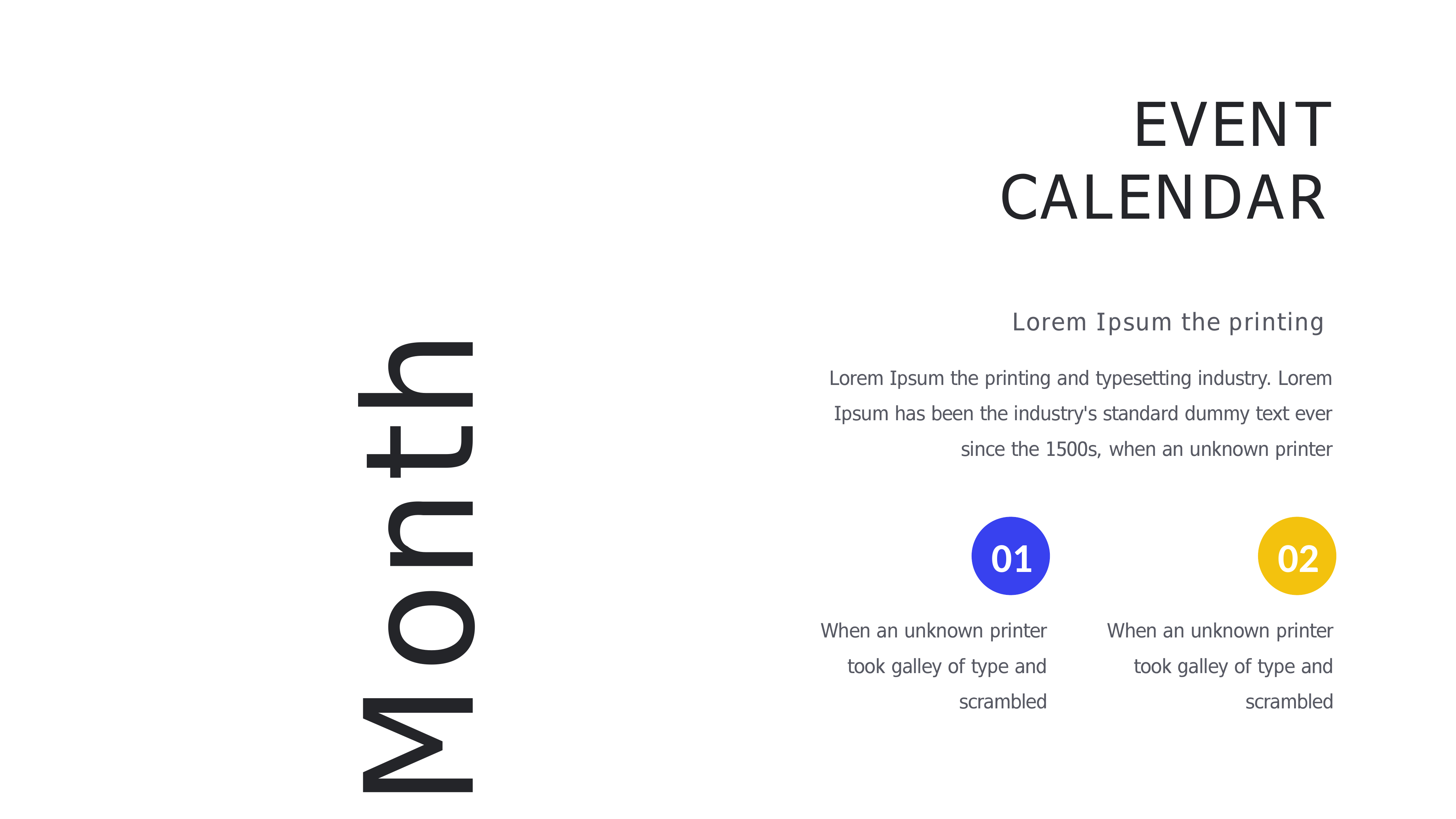

# EVENT CALENDAR

Lorem Ipsum the printing
Lorem Ipsum the printing and typesetting industry. Lorem Ipsum has been the industry's standard dummy text ever since the 1500s, when an unknown printer
Month
01
When an unknown printer took galley of type and scrambled
02
When an unknown printer took galley of type and scrambled